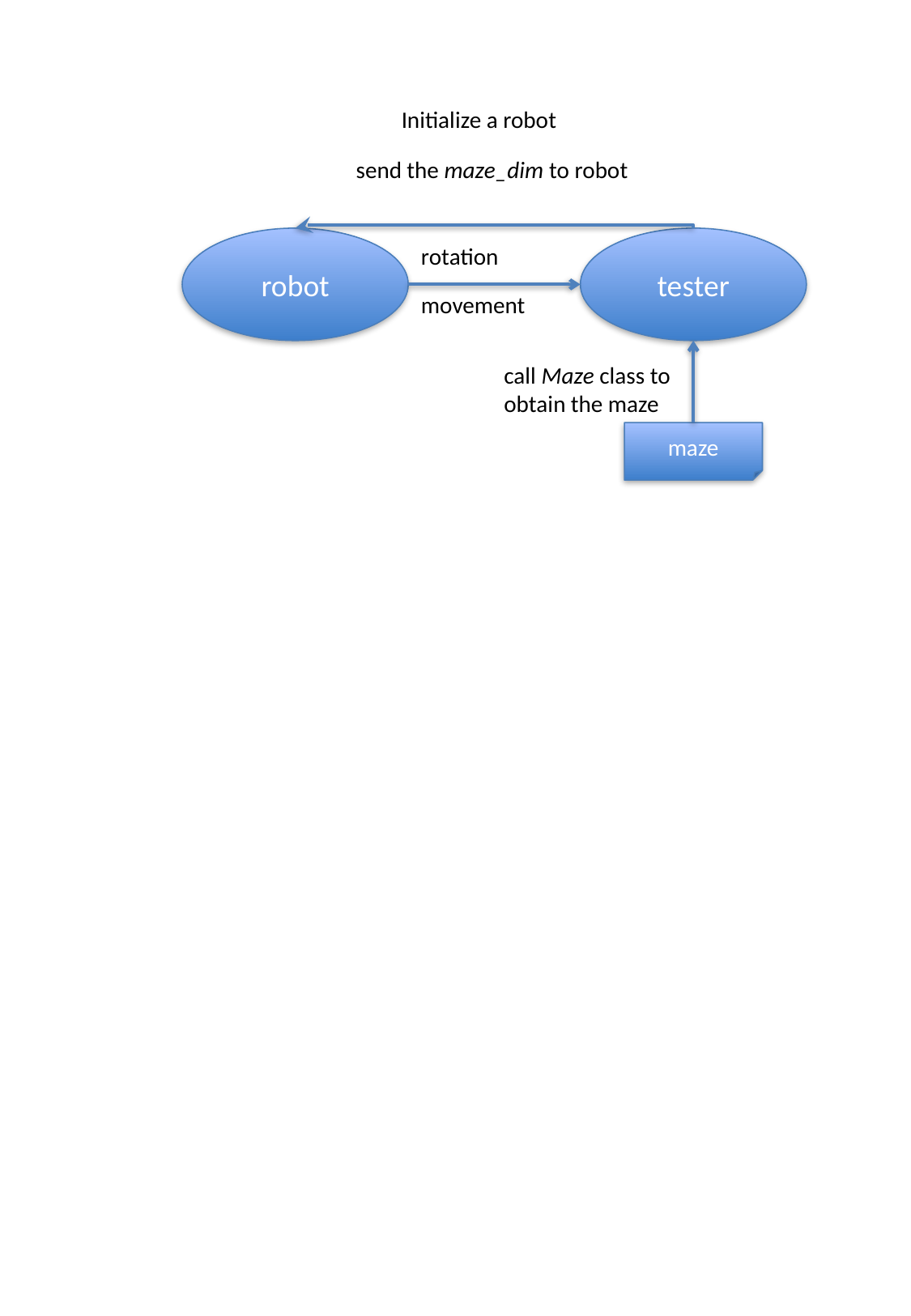

Initialize a robot
send the maze_dim to robot
robot
tester
rotation
movement
call Maze class to obtain the maze
maze